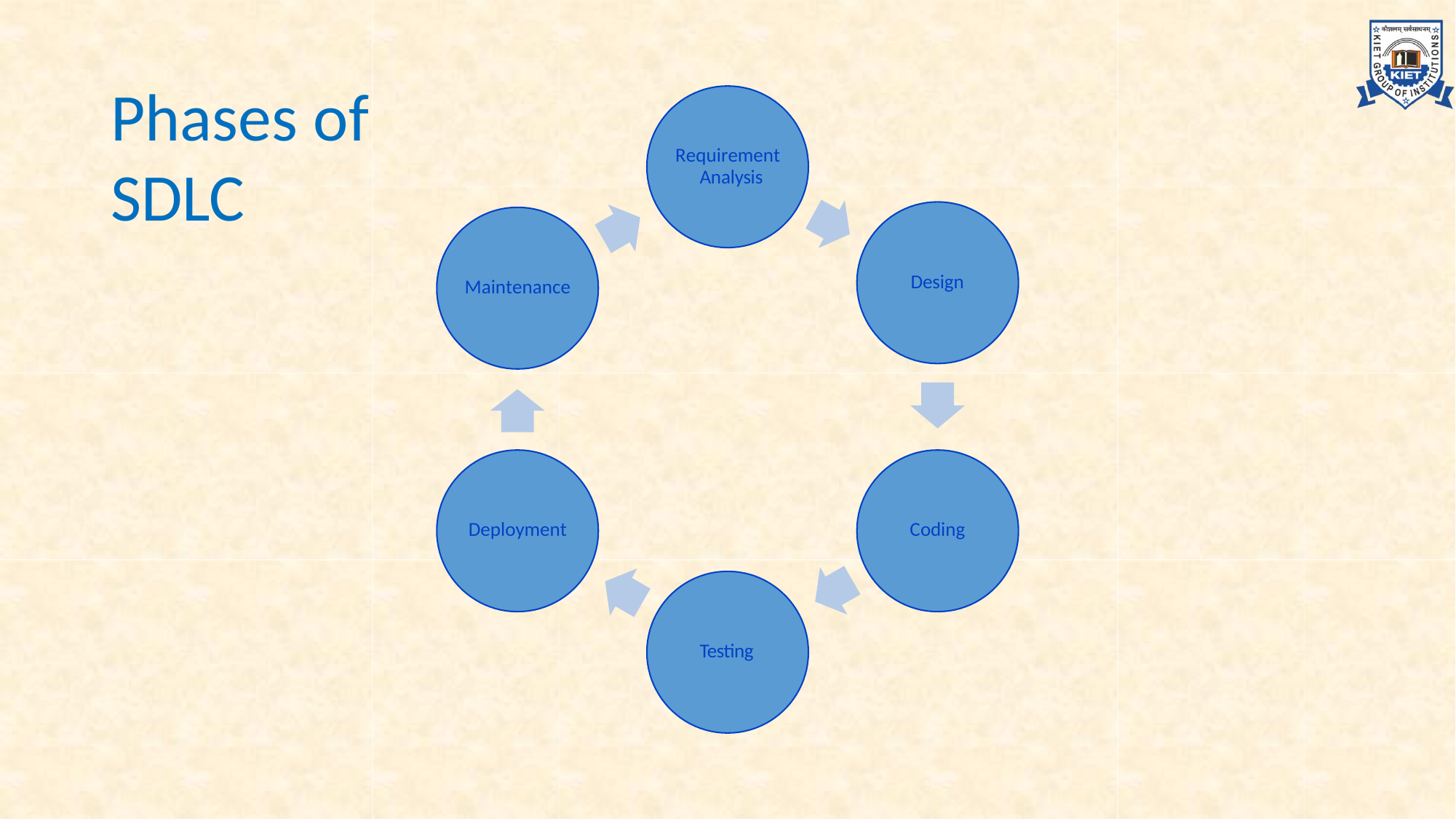

# Phases of SDLC

Requirement  Analysis

Design
Maintenance

Deployment
Coding

Testing